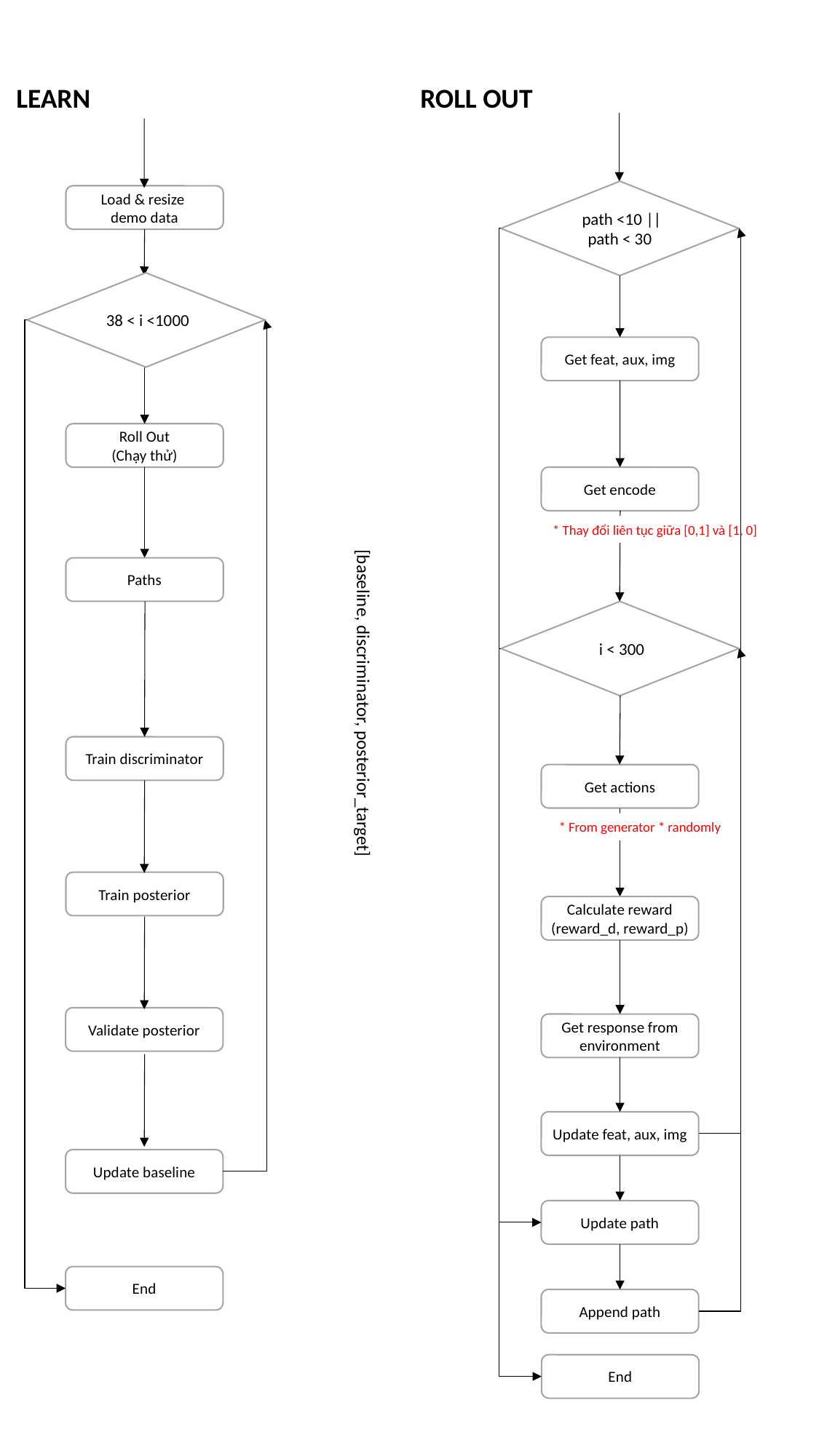

LEARN
ROLL OUT
 path <10 || path < 30
Load & resize
demo data
 38 < i <1000
Get feat, aux, img
Roll Out
(Chạy thử)
Get encode
* Thay đổi liên tục giữa [0,1] và [1, 0]
Paths
 i < 300
Train discriminator
[baseline, discriminator, posterior_target]
Get actions
* From generator * randomly
Train posterior
Calculate reward
(reward_d, reward_p)
Validate posterior
Get response from environment
Update feat, aux, img
Update baseline
Update path
End
Append path
End